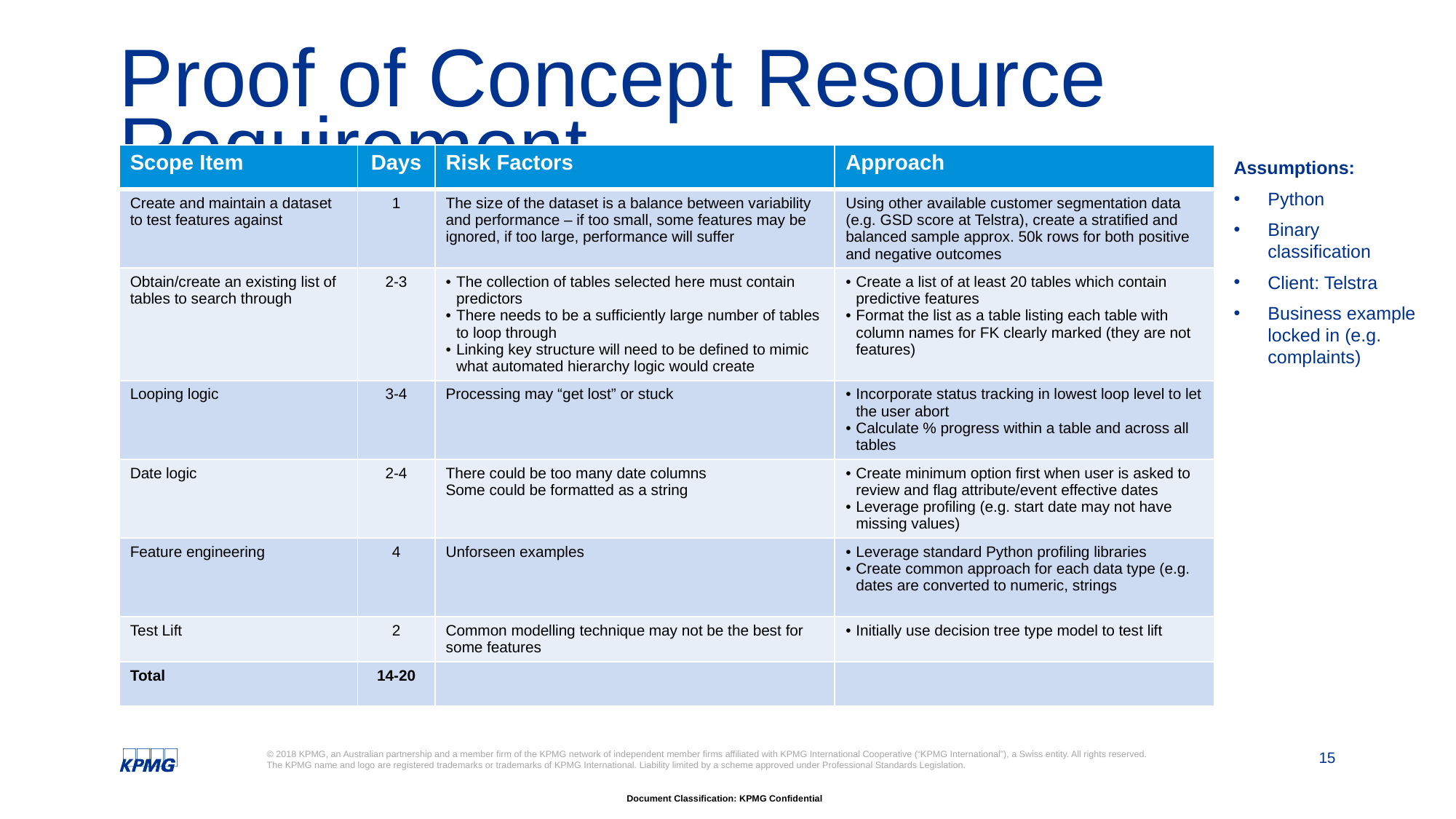

# Proof of Concept Resource Requirement
| Scope Item | Days | Risk Factors | Approach |
| --- | --- | --- | --- |
| Create and maintain a dataset to test features against | 1 | The size of the dataset is a balance between variability and performance – if too small, some features may be ignored, if too large, performance will suffer | Using other available customer segmentation data (e.g. GSD score at Telstra), create a stratified and balanced sample approx. 50k rows for both positive and negative outcomes |
| Obtain/create an existing list of tables to search through | 2-3 | The collection of tables selected here must contain predictors There needs to be a sufficiently large number of tables to loop through Linking key structure will need to be defined to mimic what automated hierarchy logic would create | Create a list of at least 20 tables which contain predictive features Format the list as a table listing each table with column names for FK clearly marked (they are not features) |
| Looping logic | 3-4 | Processing may “get lost” or stuck | Incorporate status tracking in lowest loop level to let the user abort Calculate % progress within a table and across all tables |
| Date logic | 2-4 | There could be too many date columns Some could be formatted as a string | Create minimum option first when user is asked to review and flag attribute/event effective dates Leverage profiling (e.g. start date may not have missing values) |
| Feature engineering | 4 | Unforseen examples | Leverage standard Python profiling libraries Create common approach for each data type (e.g. dates are converted to numeric, strings |
| Test Lift | 2 | Common modelling technique may not be the best for some features | Initially use decision tree type model to test lift |
| Total | 14-20 |  |  |
Assumptions:
Python
Binary classification
Client: Telstra
Business example locked in (e.g. complaints)